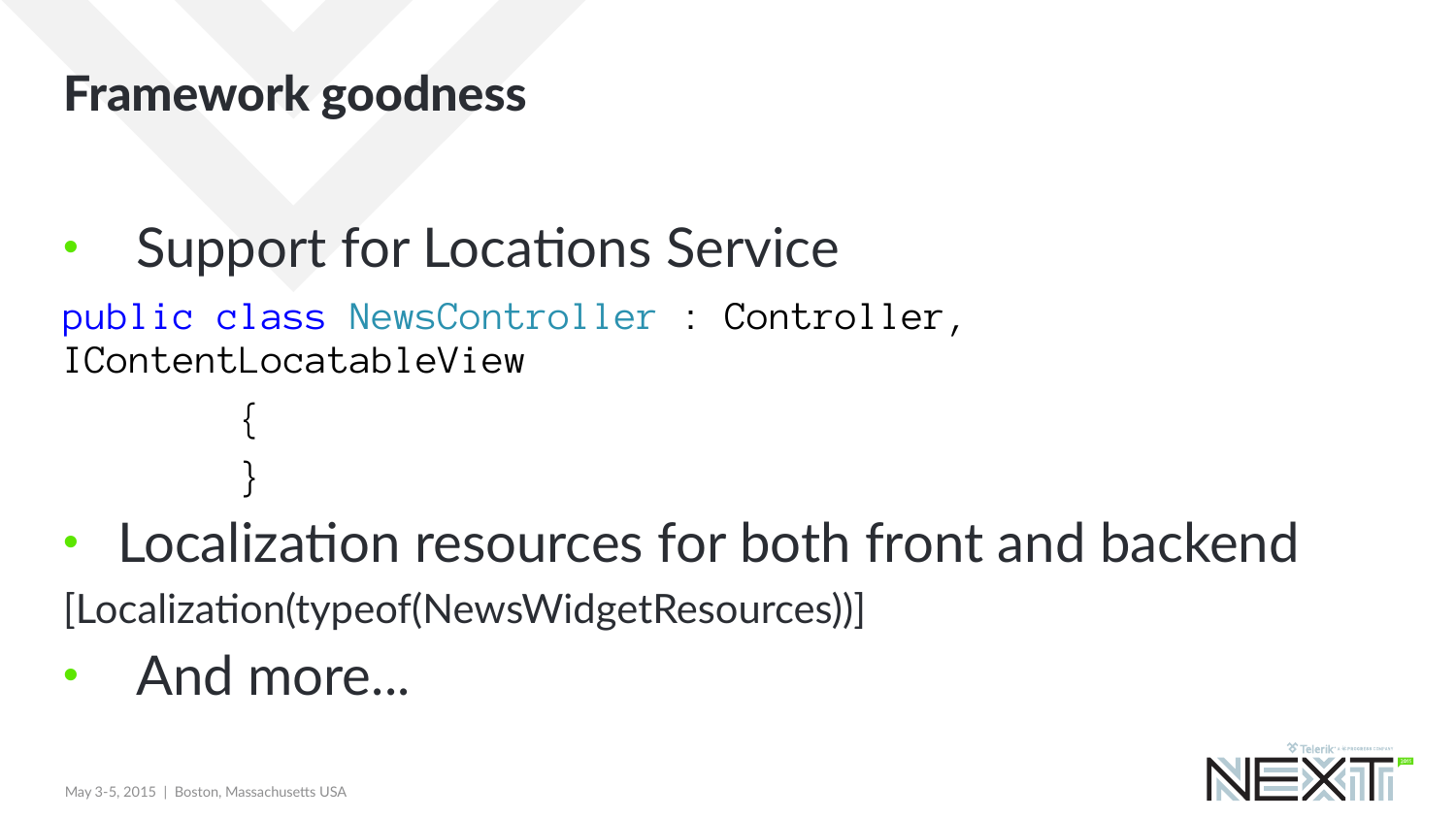

# Framework goodness
Support for Locations Service
public class NewsController : Controller, IContentLocatableView
        {
        }
Localization resources for both front and backend
[Localization(typeof(NewsWidgetResources))]
And more...